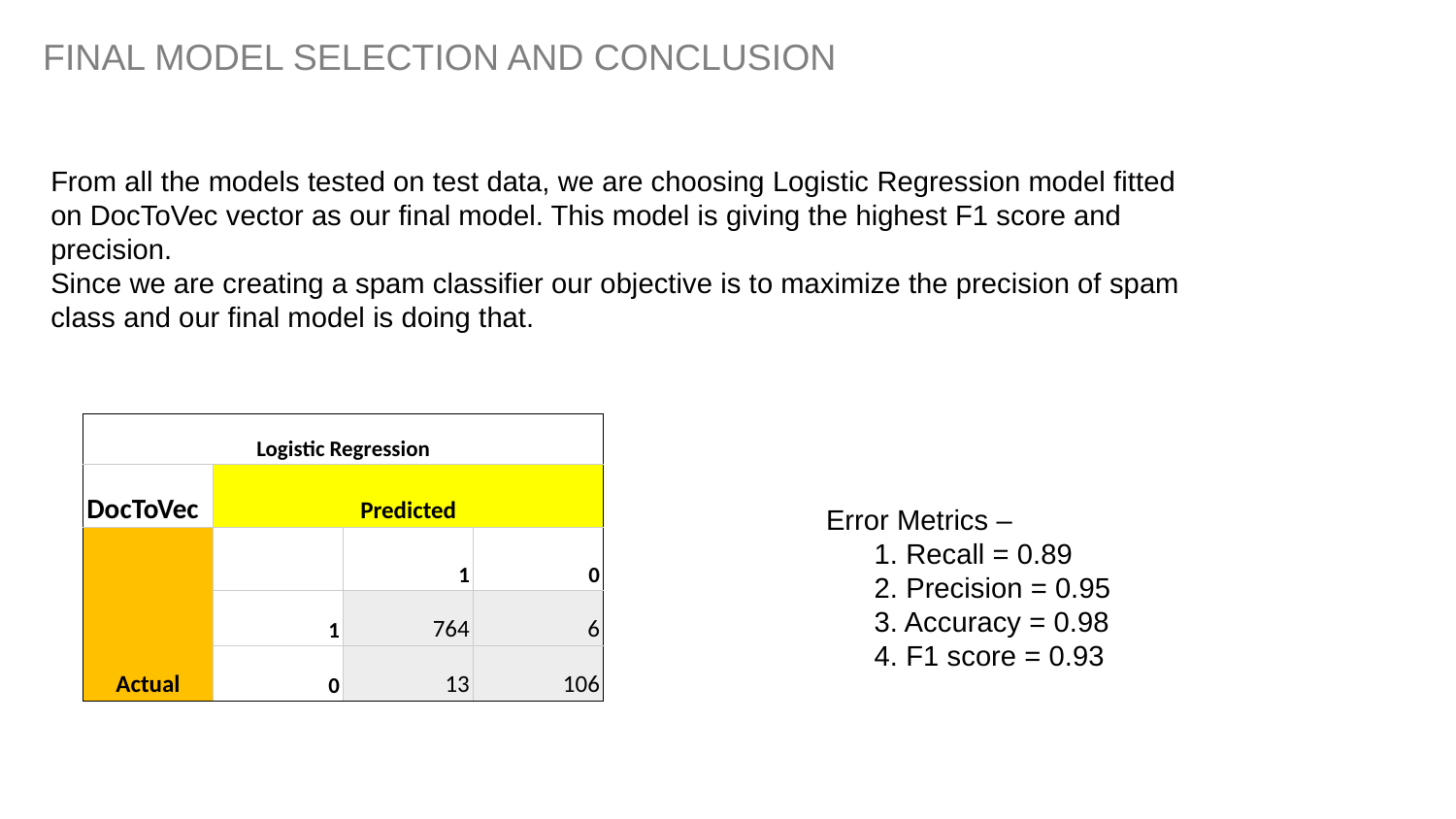

FINAL MODEL SELECTION AND CONCLUSION
From all the models tested on test data, we are choosing Logistic Regression model fitted on DocToVec vector as our final model. This model is giving the highest F1 score and precision.
Since we are creating a spam classifier our objective is to maximize the precision of spam class and our final model is doing that.
| Logistic Regression |  |  |  |
| --- | --- | --- | --- |
| DocToVec | Predicted |  |  |
| Actual |  | 1 | 0 |
|  | 1 | 764 | 6 |
|  | 0 | 13 | 106 |
Error Metrics –
      1. Recall = 0.89
      2. Precision = 0.95
      3. Accuracy = 0.98
      4. F1 score = 0.93